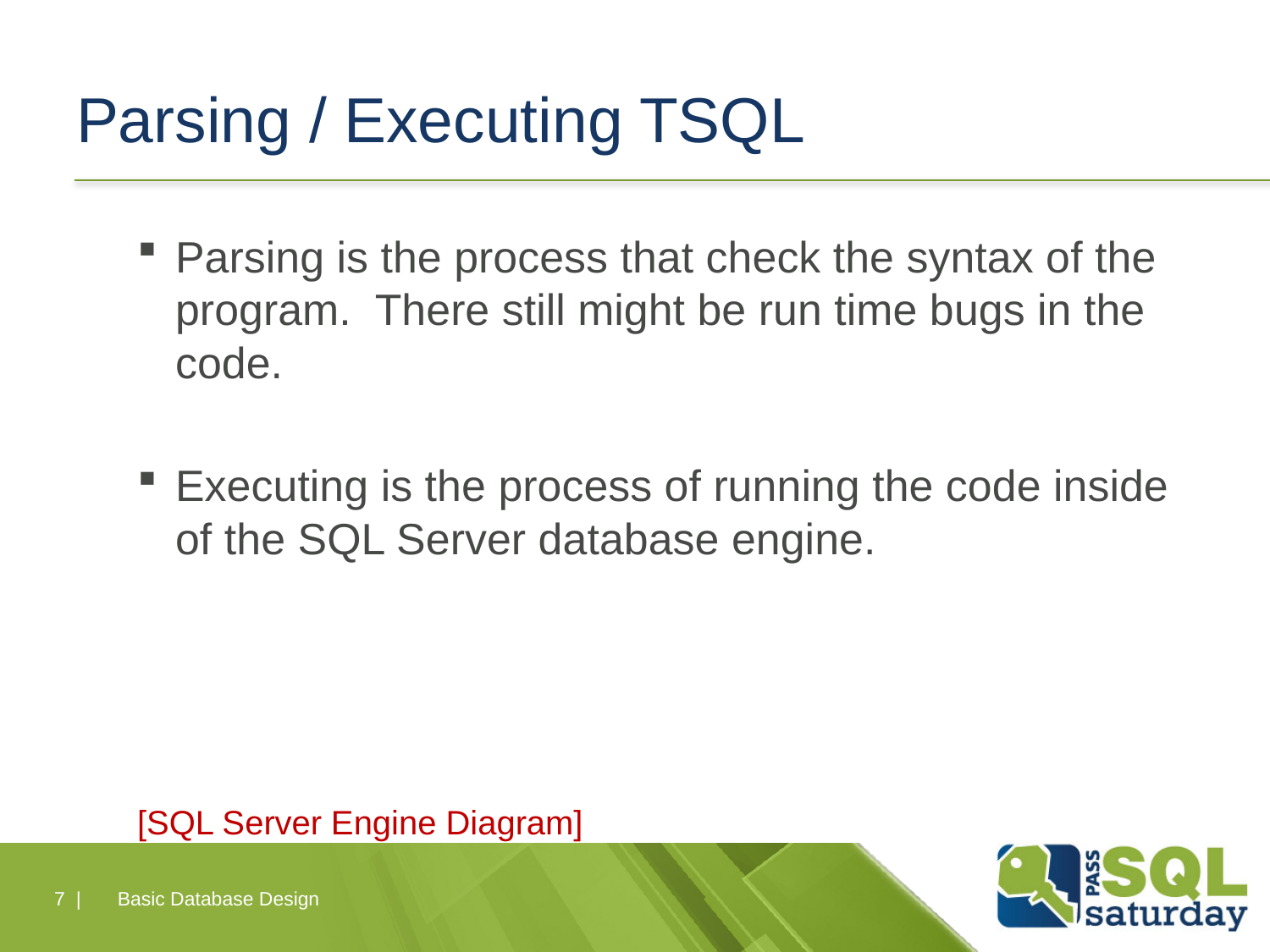

# Parsing / Executing TSQL
Parsing is the process that check the syntax of the program.  There still might be run time bugs in the code.

Executing is the process of running the code inside of the SQL Server database engine.

[SQL Server Engine Diagram]

7  |
Basic Database Design